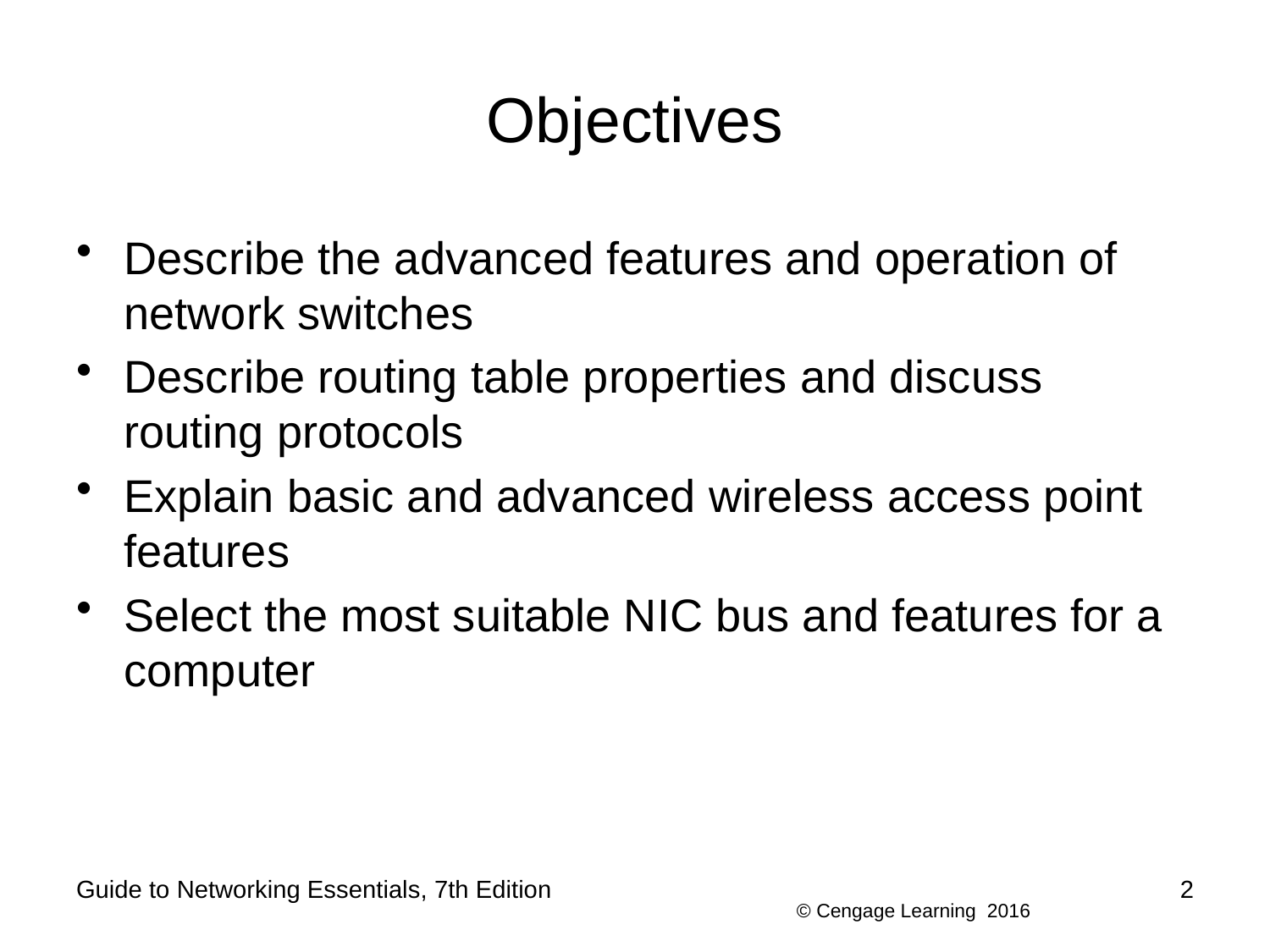

# Objectives
Describe the advanced features and operation of network switches
Describe routing table properties and discuss routing protocols
Explain basic and advanced wireless access point features
Select the most suitable NIC bus and features for a computer
Guide to Networking Essentials, 7th Edition
2